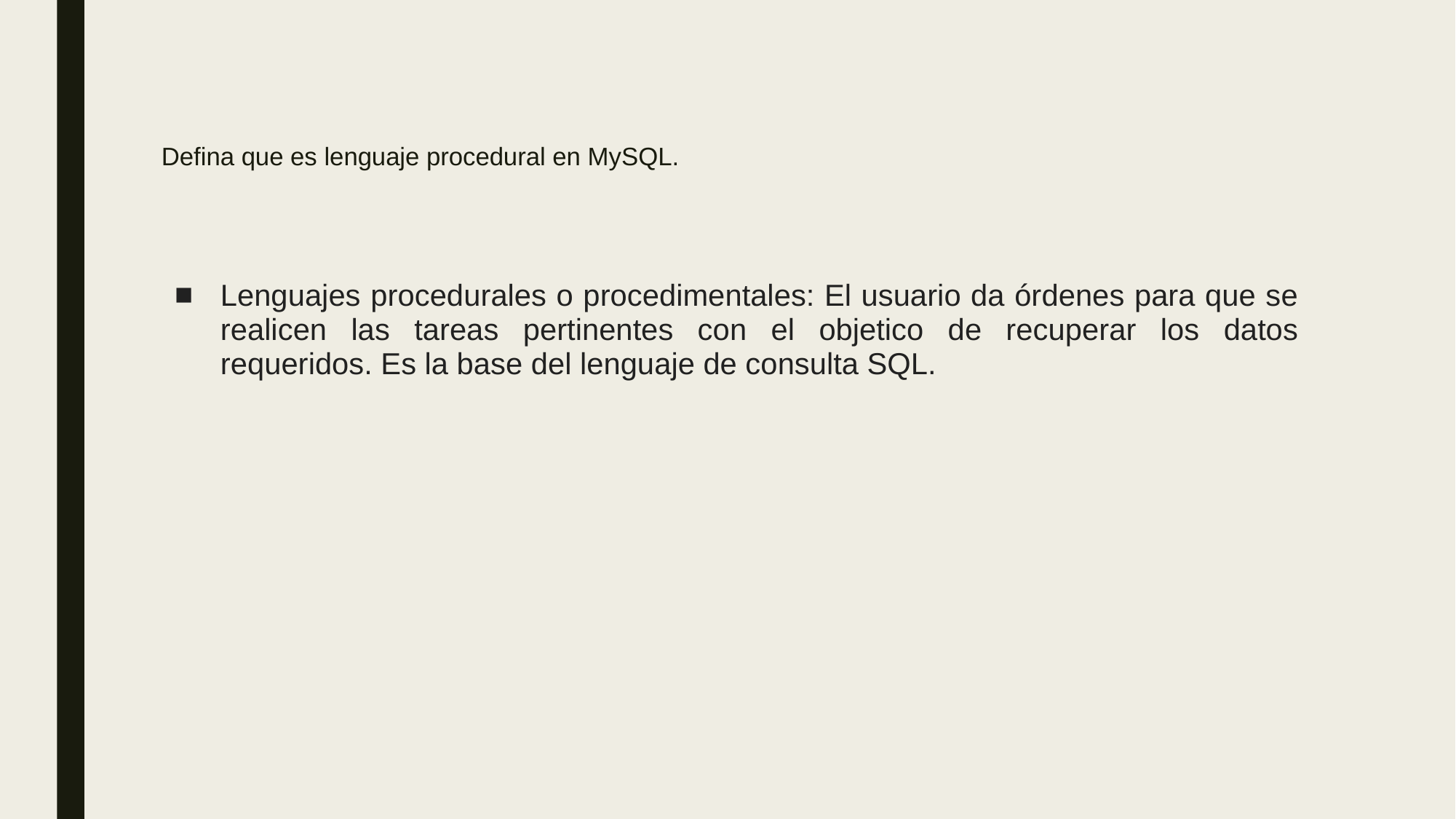

# Defina que es lenguaje procedural en MySQL.
Lenguajes procedurales o procedimentales: El usuario da órdenes para que se realicen las tareas pertinentes con el objetico de recuperar los datos requeridos. Es la base del lenguaje de consulta SQL.